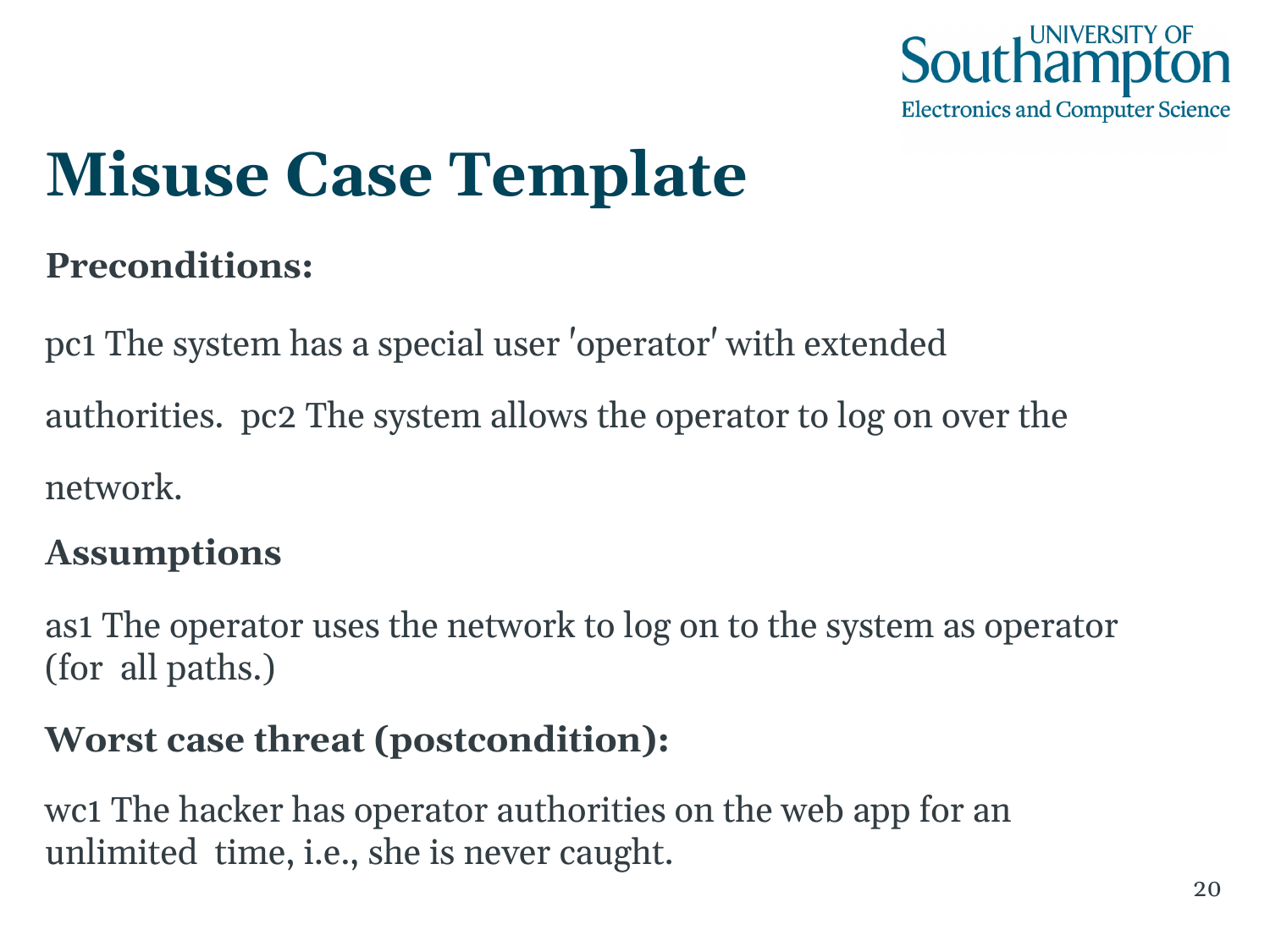

# Misuse Case Template
Preconditions:
pc1 The system has a special user 'operator' with extended authorities.  pc2 The system allows the operator to log on over the network.
Assumptions
as1 The operator uses the network to log on to the system as operator (for  all paths.)
Worst case threat (postcondition):
wc1 The hacker has operator authorities on the web app for an unlimited  time, i.e., she is never caught.
20